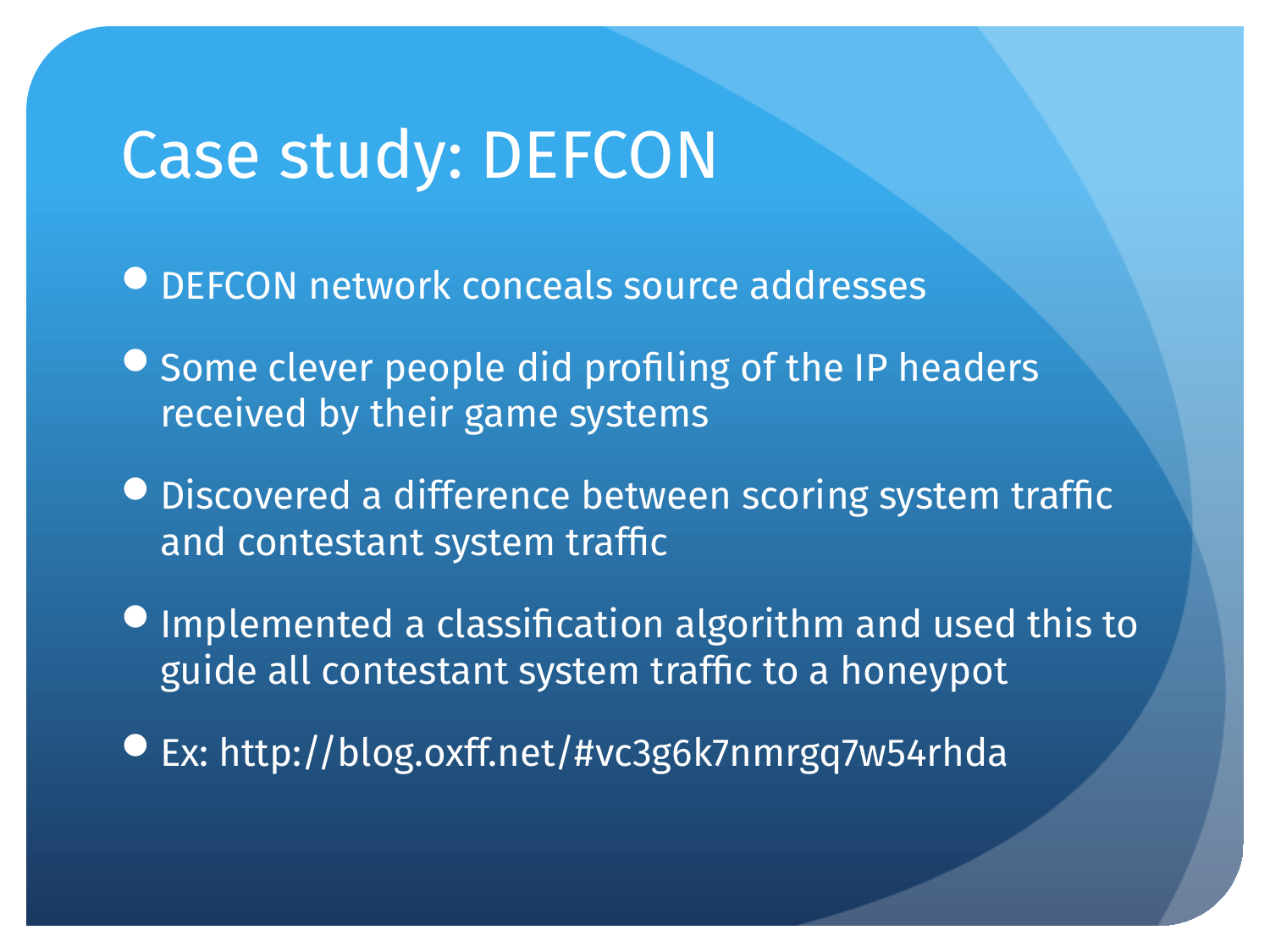

# Case study: DEFCON
DEFCON network conceals source addresses
Some clever people did profiling of the IP headers received by their game systems
Discovered a difference between scoring system traffic and contestant system traffic
Implemented a classification algorithm and used this to guide all contestant system traffic to a honeypot
Ex: http://blog.oxff.net/#vc3g6k7nmrgq7w54rhda